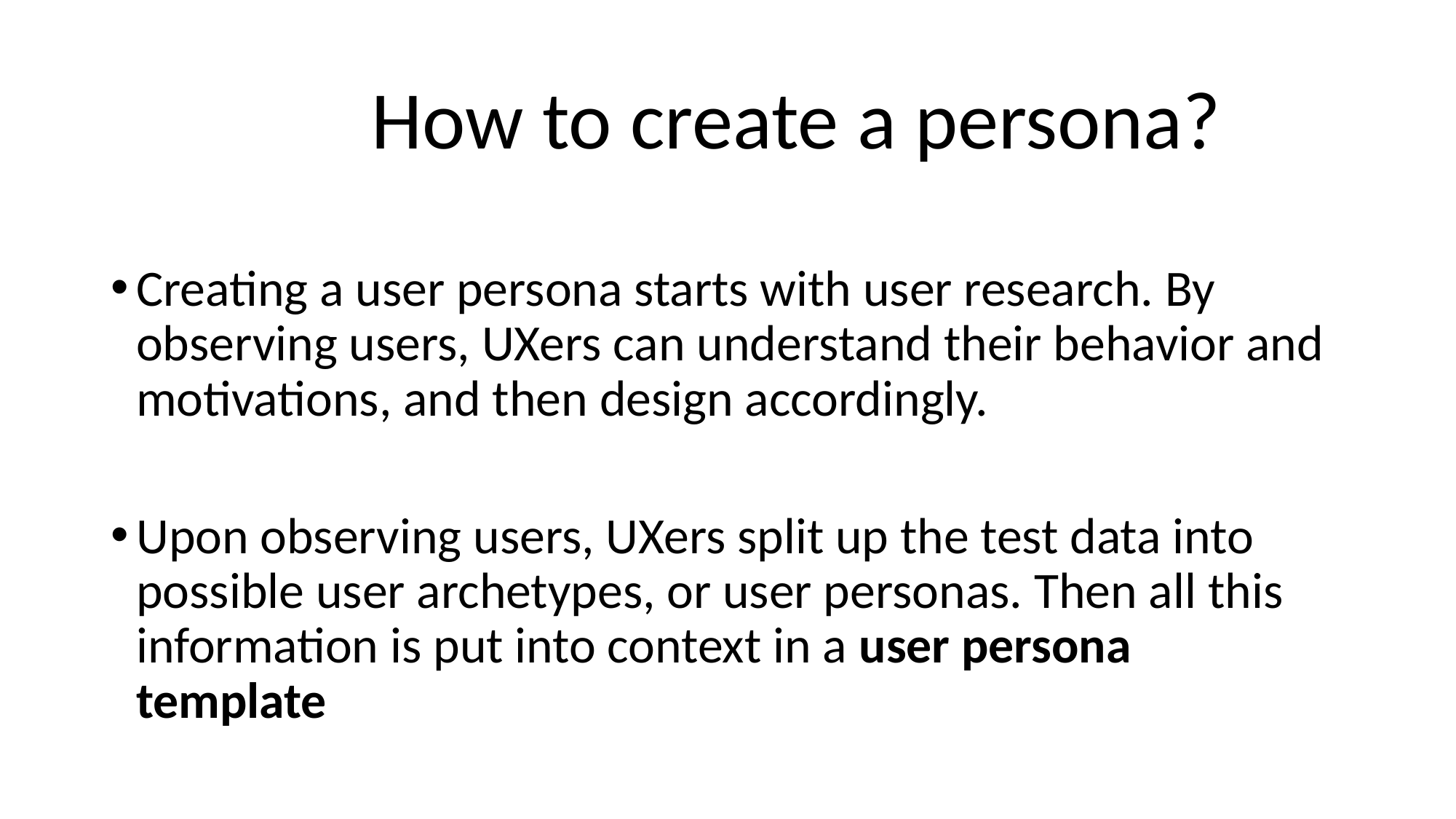

# How to create a persona?
Creating a user persona starts with user research. By observing users, UXers can understand their behavior and motivations, and then design accordingly.

Upon observing users, UXers split up the test data into possible user archetypes, or user personas. Then all this information is put into context in a user persona template